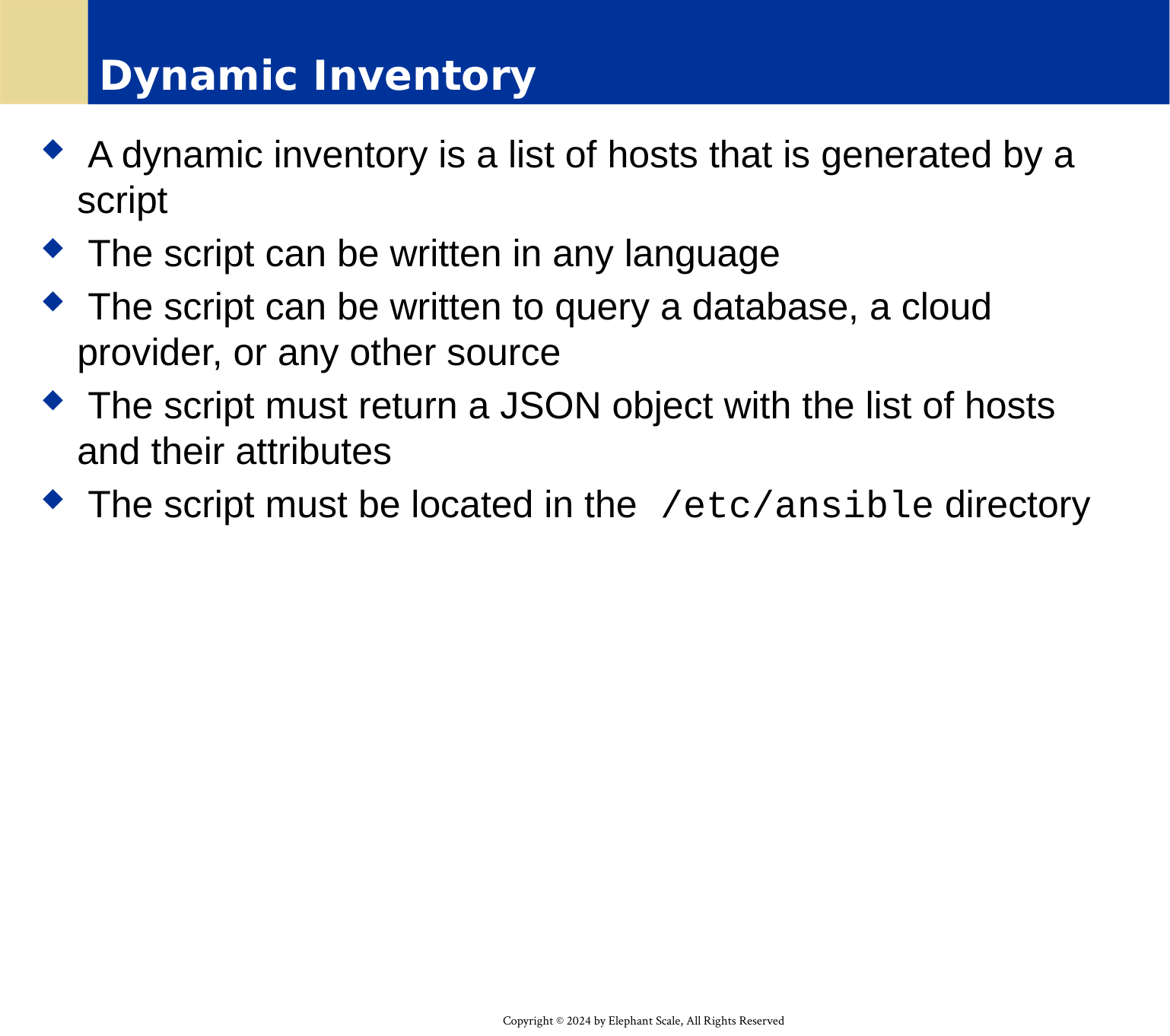

# Dynamic Inventory
 A dynamic inventory is a list of hosts that is generated by a script
 The script can be written in any language
 The script can be written to query a database, a cloud provider, or any other source
 The script must return a JSON object with the list of hosts and their attributes
 The script must be located in the /etc/ansible directory
Copyright © 2024 by Elephant Scale, All Rights Reserved